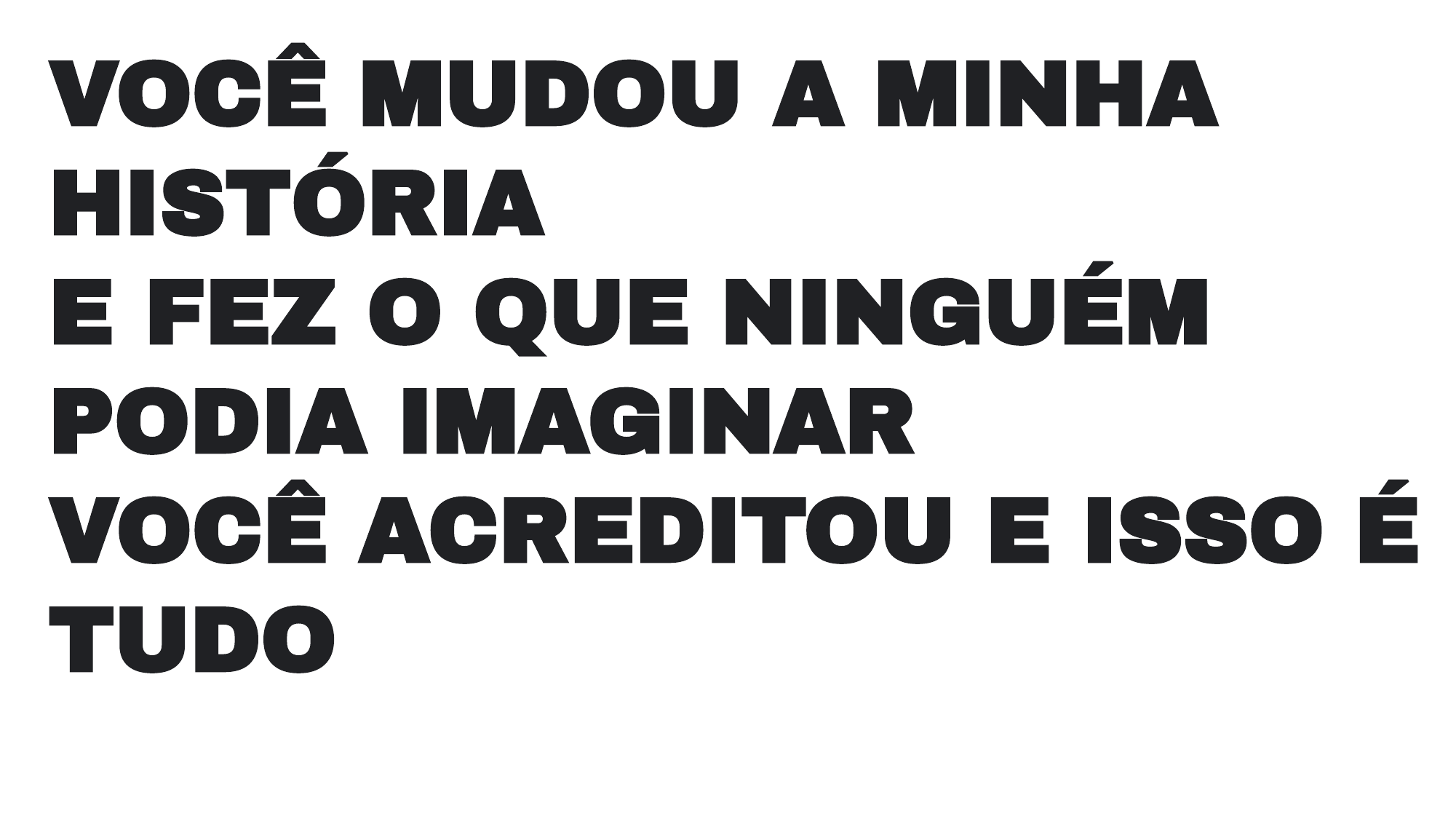

VOCÊ MUDOU A MINHA HISTÓRIA
E FEZ O QUE NINGUÉM PODIA IMAGINAR
VOCÊ ACREDITOU E ISSO É TUDO